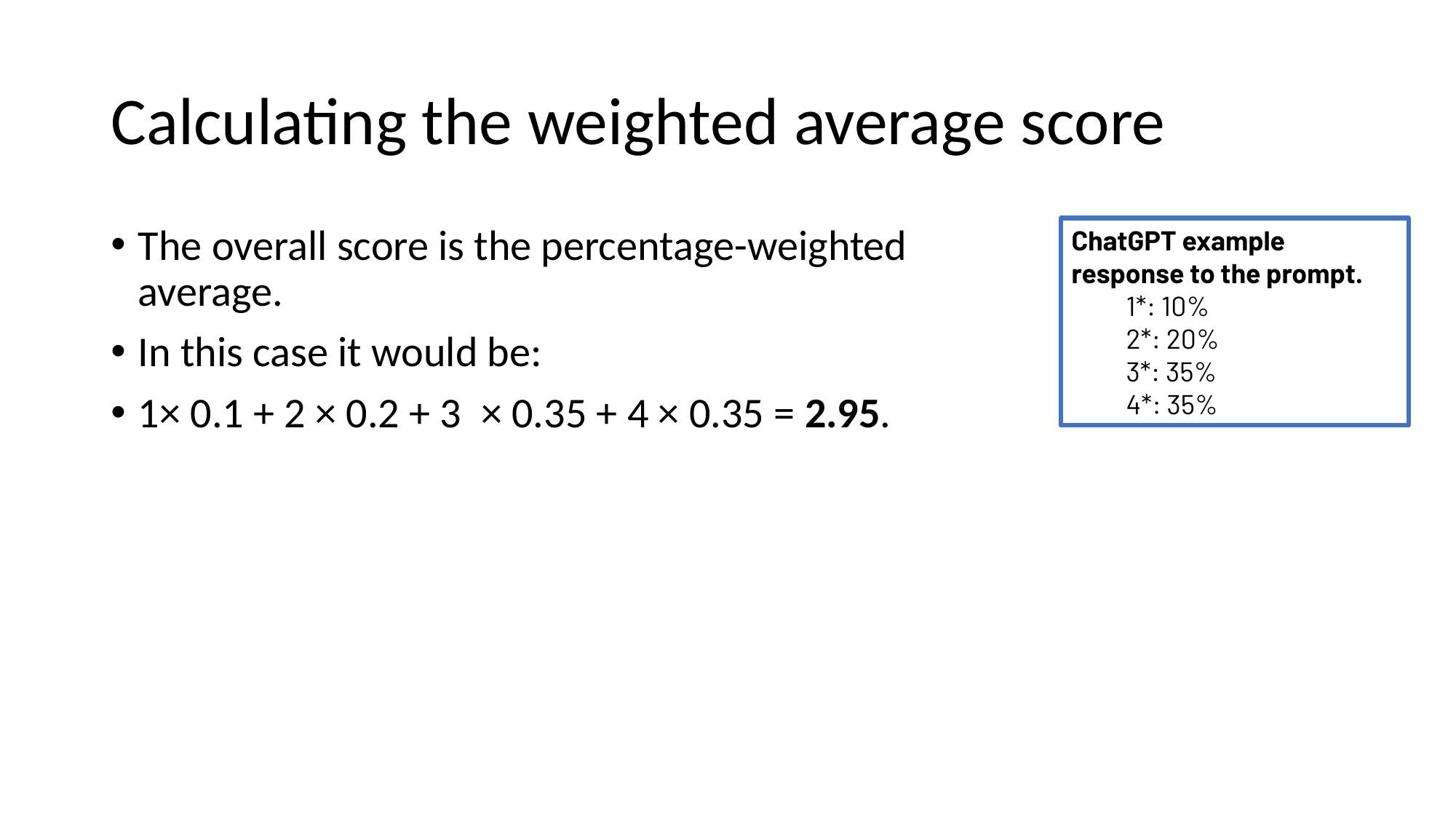

# Calculating the weighted average score
The overall score is the percentage-weighted average.
In this case it would be:
1× 0.1 + 2 × 0.2 + 3  × 0.35 + 4 × 0.35 = 2.95.
ChatGPT example response to the prompt.
1*: 10%
2*: 20%
3*: 35%
4*: 35%